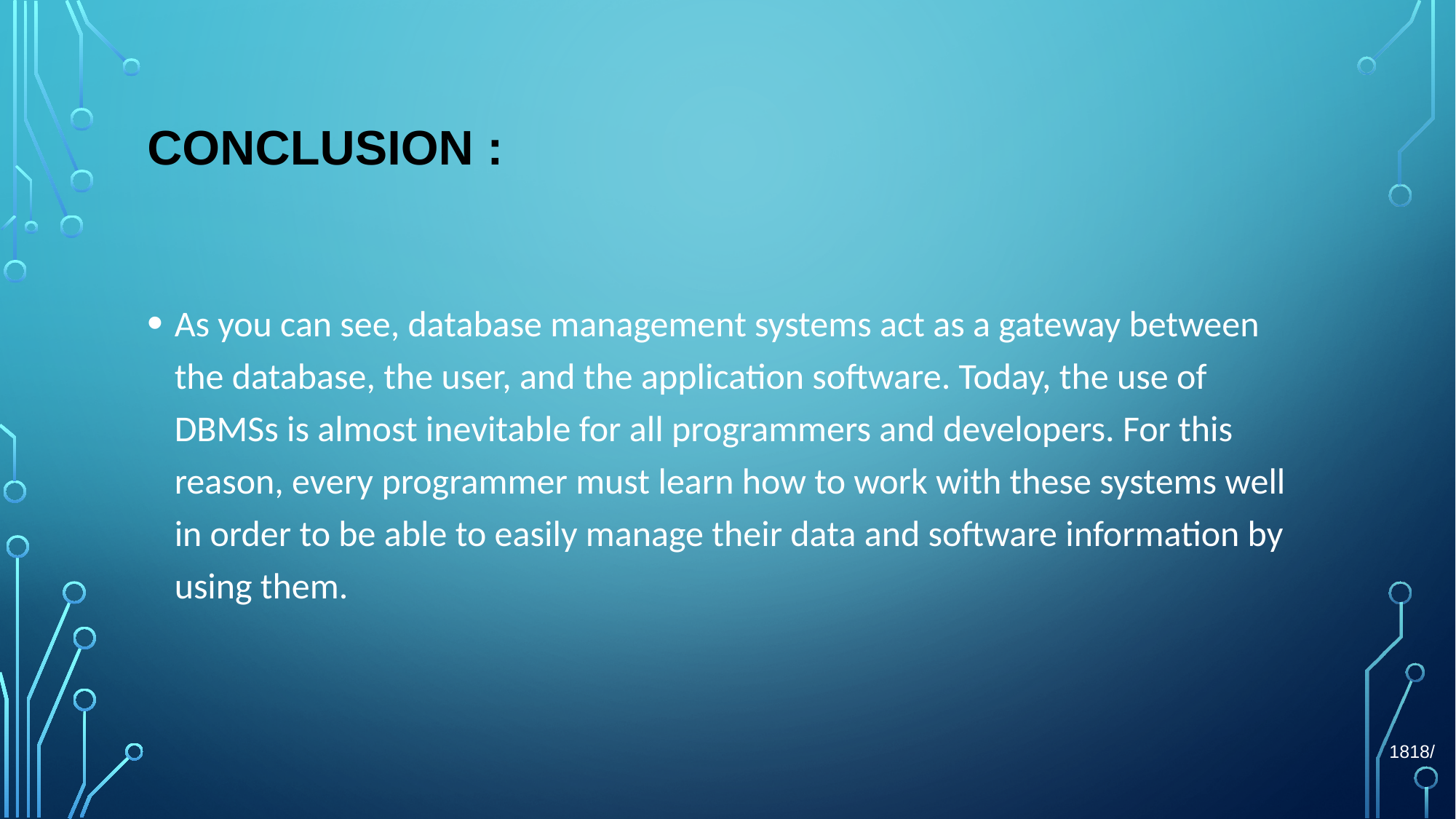

# Conclusion :
As you can see, database management systems act as a gateway between the database, the user, and the application software. Today, the use of DBMSs is almost inevitable for all programmers and developers. For this reason, every programmer must learn how to work with these systems well in order to be able to easily manage their data and software information by using them.

1818/